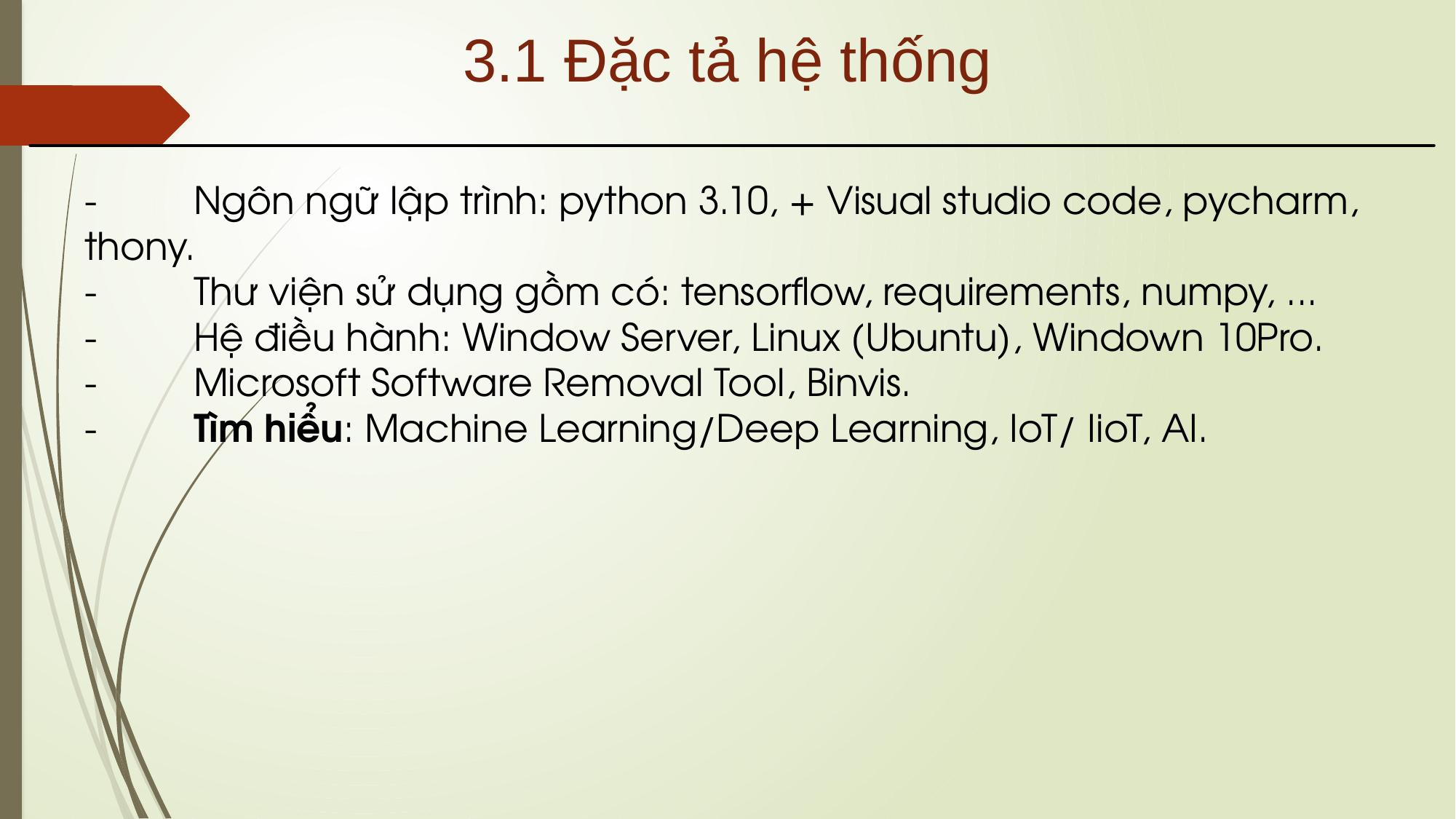

# 3.1 Đặc tả hệ thống
-	Ngôn ngữ lập trình: python 3.10, + Visual studio code, pycharm, thony.
-	Thư viện sử dụng gồm có: tensorflow, requirements, numpy, ...
-	Hệ điều hành: Window Server, Linux (Ubuntu), Windown 10Pro.
-	Microsoft Software Removal Tool, Binvis.
-	Tìm hiểu: Machine Learning/Deep Learning, IoT/ IioT, AI.